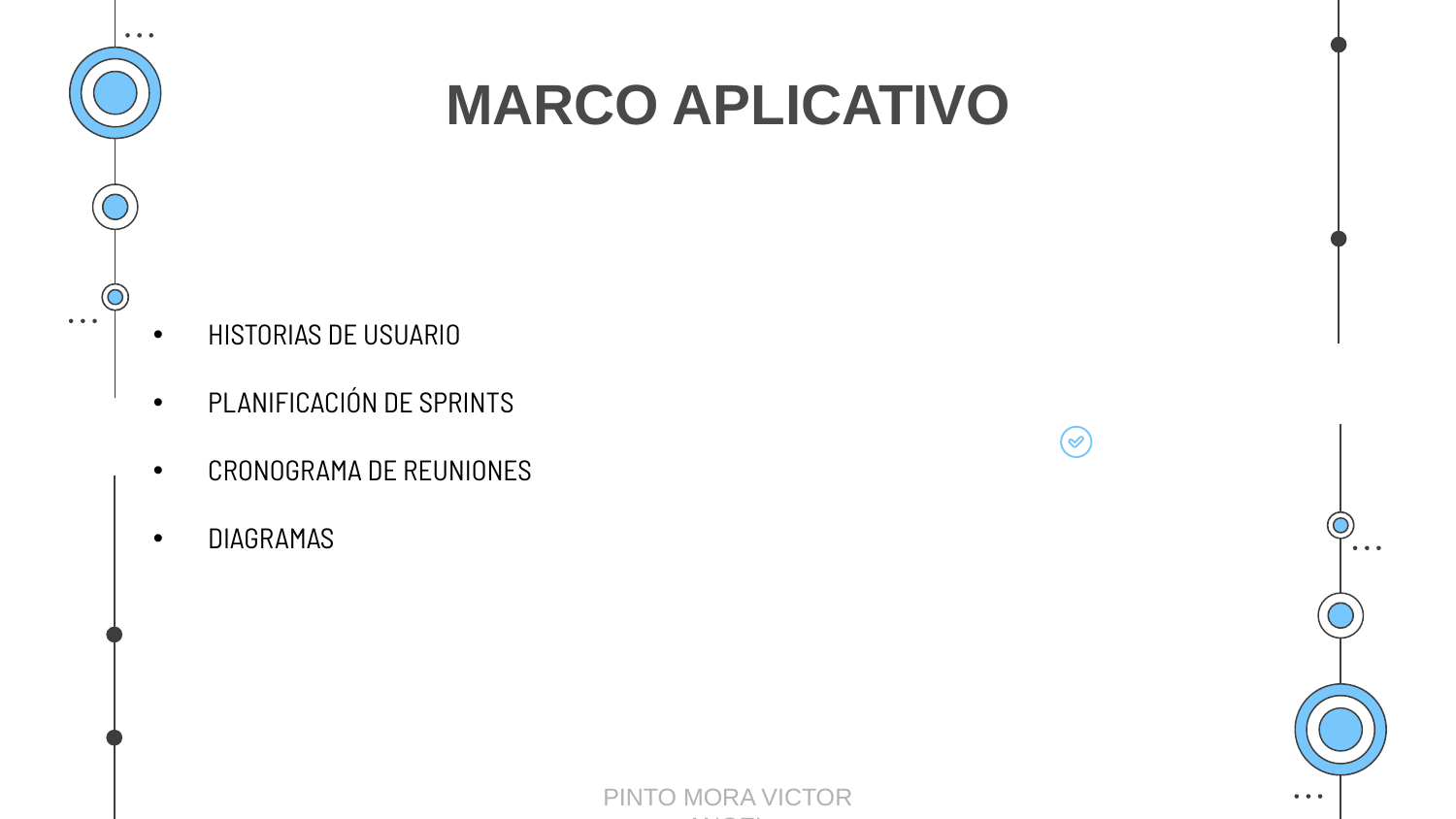

# MARCO APLICATIVO
HISTORIAS DE USUARIO
PLANIFICACIÓN DE SPRINTS
CRONOGRAMA DE REUNIONES
DIAGRAMAS

PINTO MORA VICTOR ANGEL